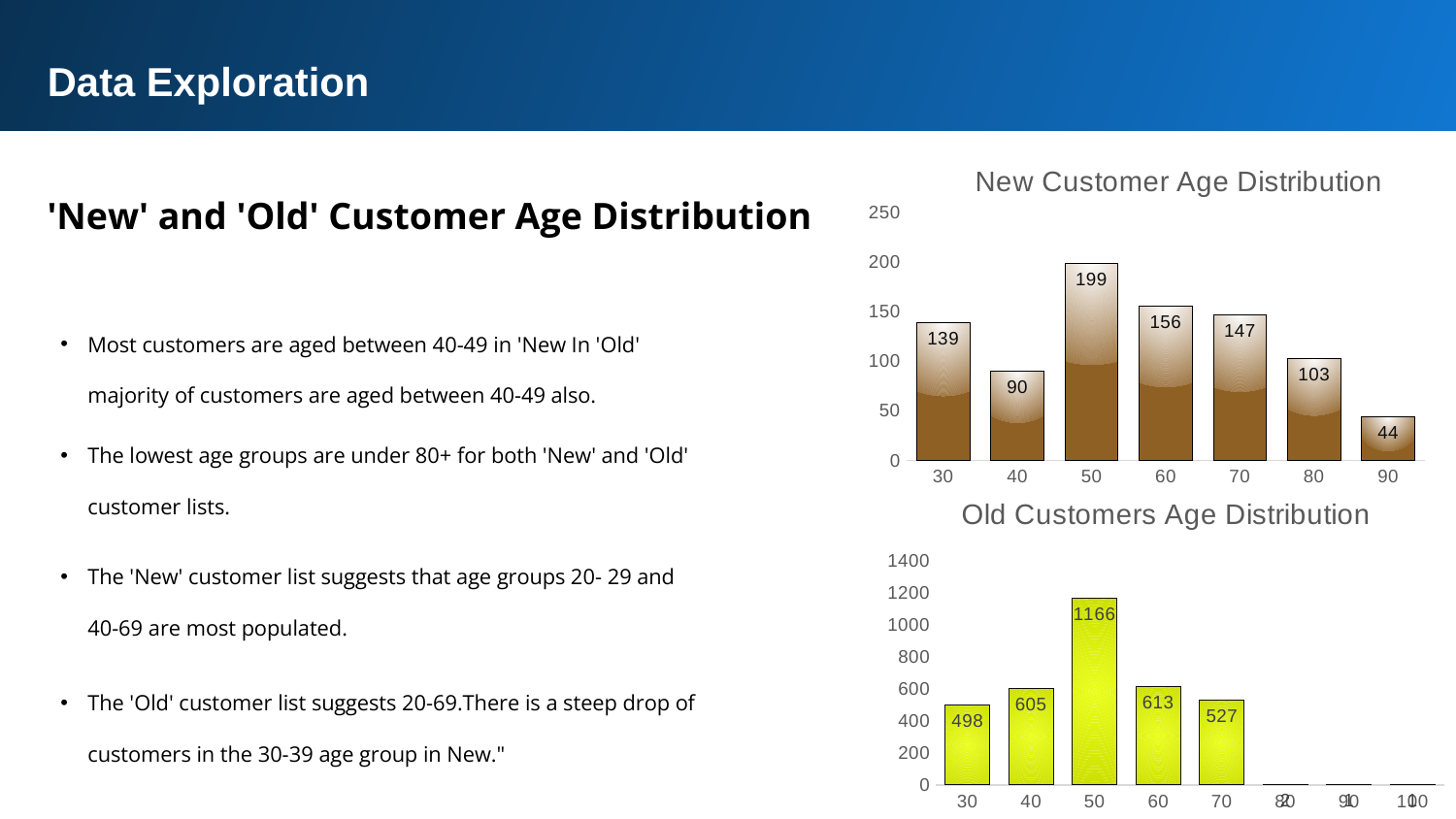

Data Exploration

### Chart: New Customer Age Distribution

| Category | Total |
|---|---|
| 30 | 139.0 |
| 40 | 90.0 |
| 50 | 199.0 |
| 60 | 156.0 |
| 70 | 147.0 |
| 80 | 103.0 |
| 90 | 44.0 |
'New' and 'Old' Customer Age Distribution
Most customers are aged between 40-49 in 'New In 'Old' majority of customers are aged between 40-49 also.

The lowest age groups are under 80+ for both 'New' and 'Old' customer lists.

The 'New' customer list suggests that age groups 20- 29 and 40-69 are most populated.

The 'Old' customer list suggests 20-69.There is a steep drop of customers in the 30-39 age group in New."

### Chart: Old Customers Age Distribution

| Category | Total |
|---|---|
| 30 | 498.0 |
| 40 | 605.0 |
| 50 | 1166.0 |
| 60 | 613.0 |
| 70 | 527.0 |
| 80 | 2.0 |
| 90 | 1.0 |
| 100 | 1.0 |